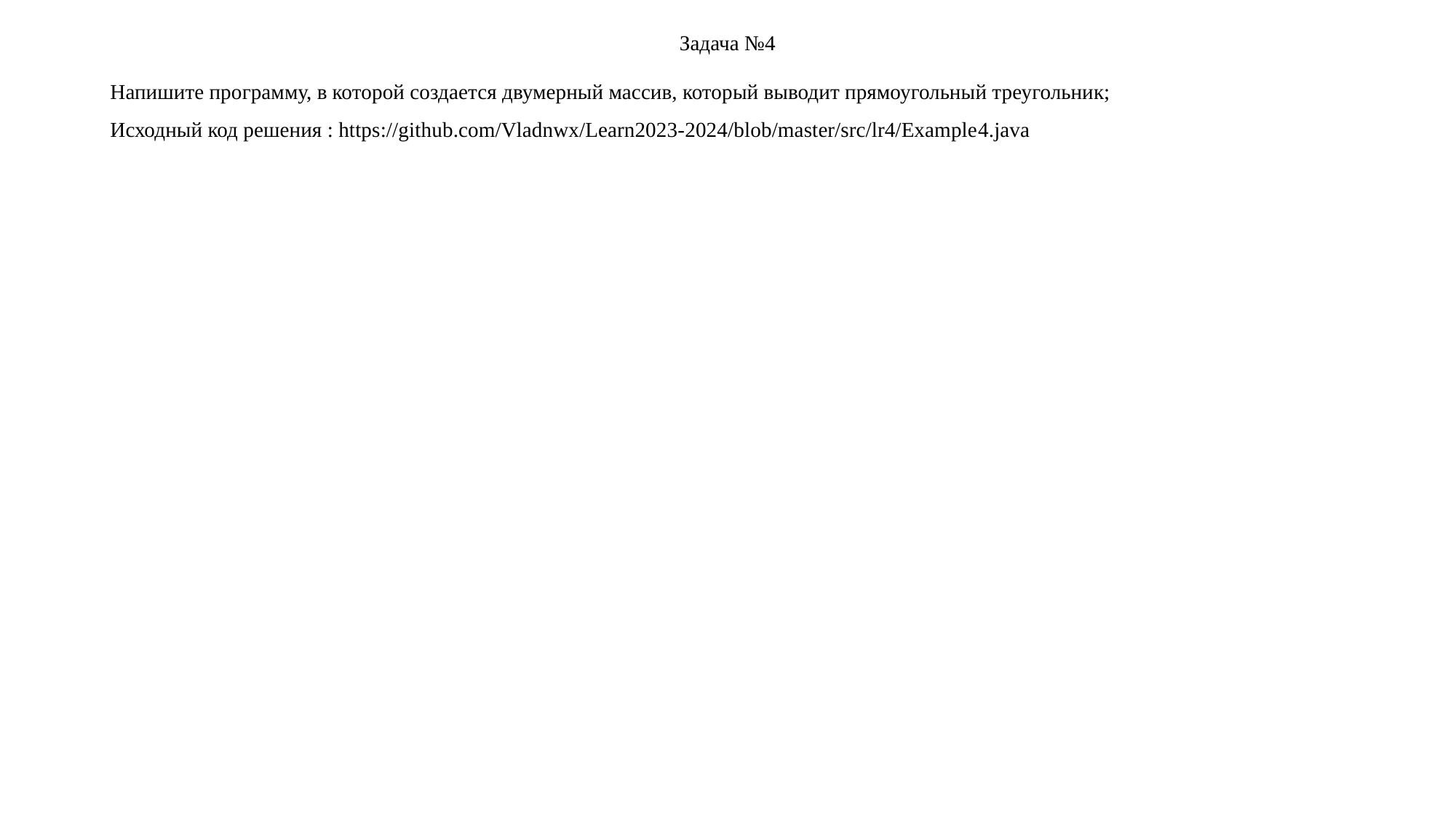

# Задача №4
Напишите программу, в которой создается двумерный массив, который выводит прямоугольный треугольник;
Исходный код решения : https://github.com/Vladnwx/Learn2023-2024/blob/master/src/lr4/Example4.java